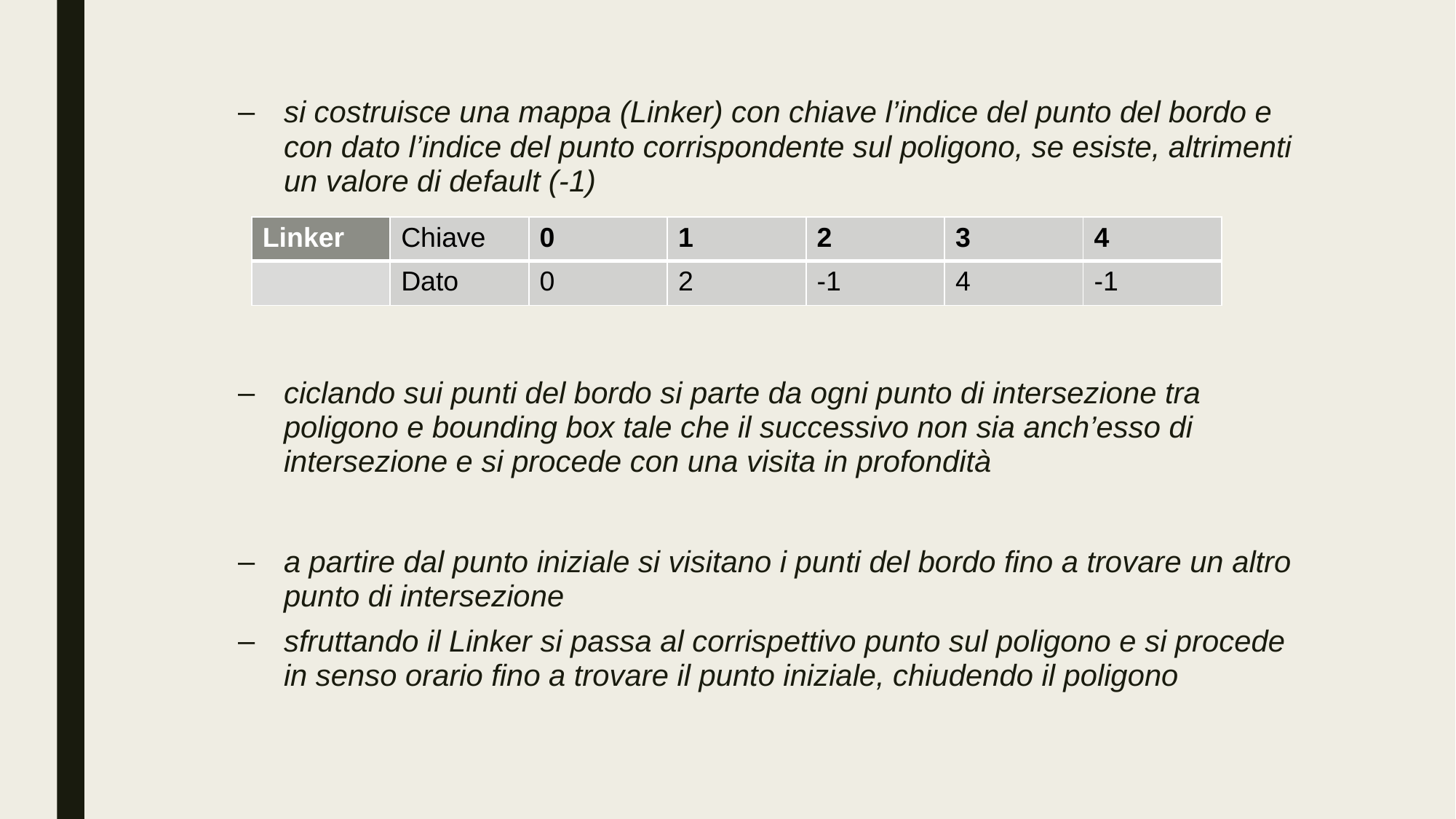

si costruisce una mappa (Linker) con chiave l’indice del punto del bordo e con dato l’indice del punto corrispondente sul poligono, se esiste, altrimenti un valore di default (-1)

ciclando sui punti del bordo si parte da ogni punto di intersezione tra poligono e bounding box tale che il successivo non sia anch’esso di intersezione e si procede con una visita in profondità

a partire dal punto iniziale si visitano i punti del bordo fino a trovare un altro punto di intersezione
sfruttando il Linker si passa al corrispettivo punto sul poligono e si procede in senso orario fino a trovare il punto iniziale, chiudendo il poligono

| Linker | Chiave | 0 | 1 | 2 | 3 | 4 |
| --- | --- | --- | --- | --- | --- | --- |
|  | Dato | 0 | 2 | -1 | 4 | -1 |